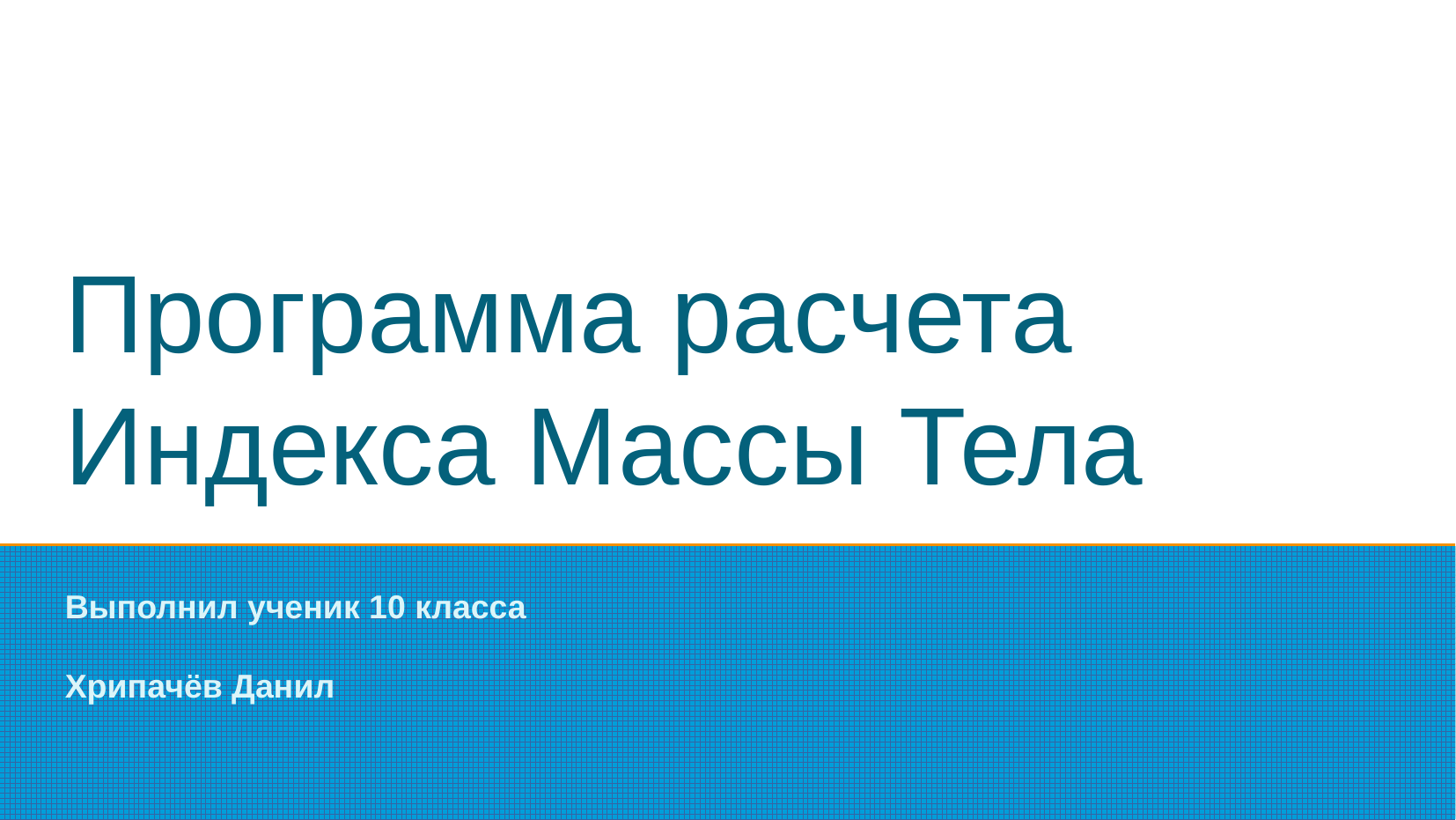

# Программа расчета Индекса Массы Тела
                                                                                                                                  Выполнил ученик 10 класса
                                                                                                                                             Хрипачёв Данил